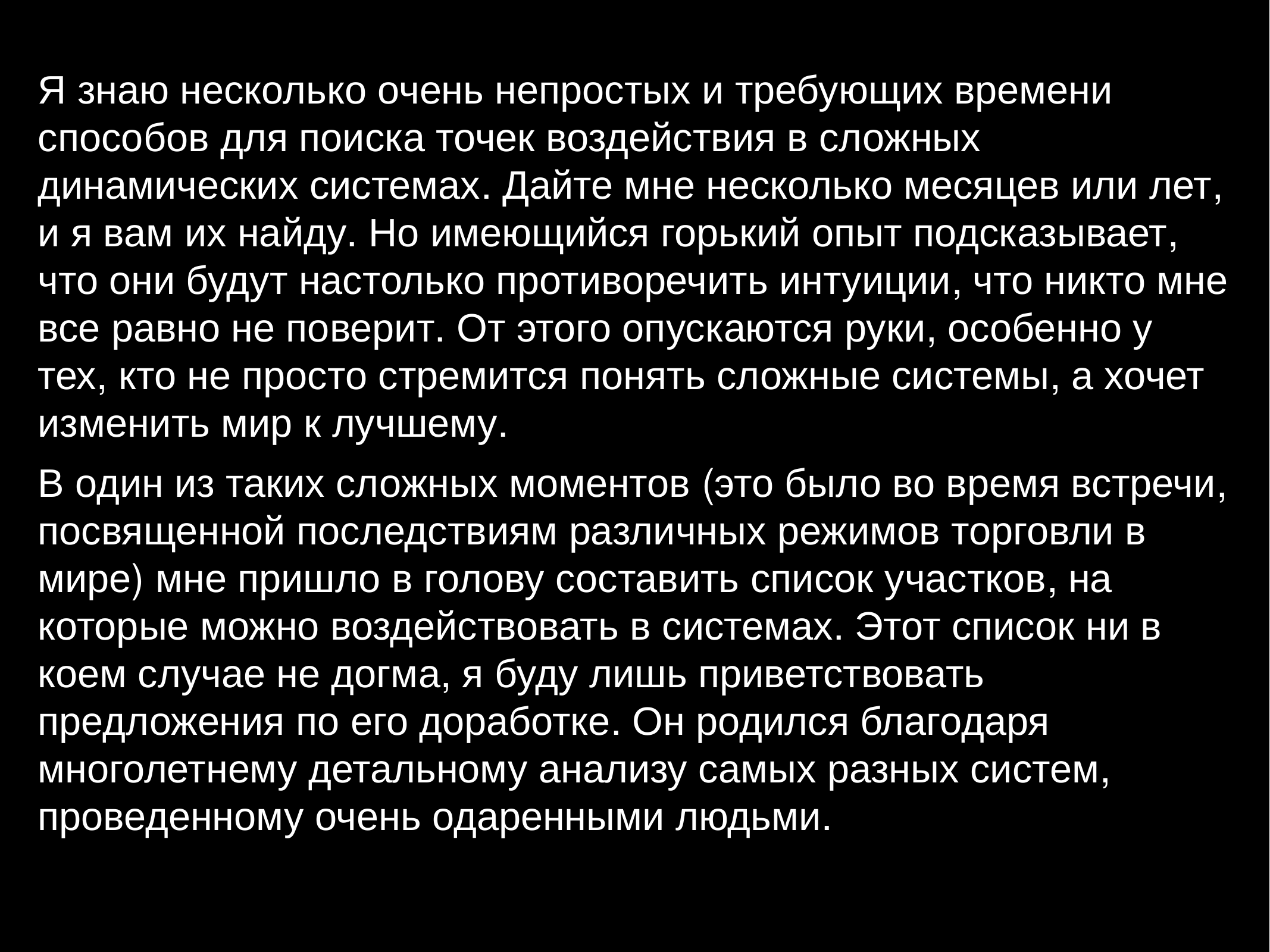

Я знаю несколько очень непростых и требующих времени способов для поиска точек воздействия в сложных динамических системах. Дайте мне несколько месяцев или лет, и я вам их найду. Но имеющийся горький опыт подсказывает, что они будут настолько противоречить интуиции, что никто мне все равно не поверит. От этого опускаются руки, особенно у тех, кто не просто стремится понять сложные системы, а хочет изменить мир к лучшему.
В один из таких сложных моментов (это было во время встречи, посвященной последствиям различных режимов торговли в мире) мне пришло в голову составить список участков, на которые можно воздействовать в системах. Этот список ни в коем случае не догма, я буду лишь приветствовать предложения по его доработке. Он родился благодаря многолетнему детальному анализу самых разных систем, проведенному очень одаренными людьми.
9